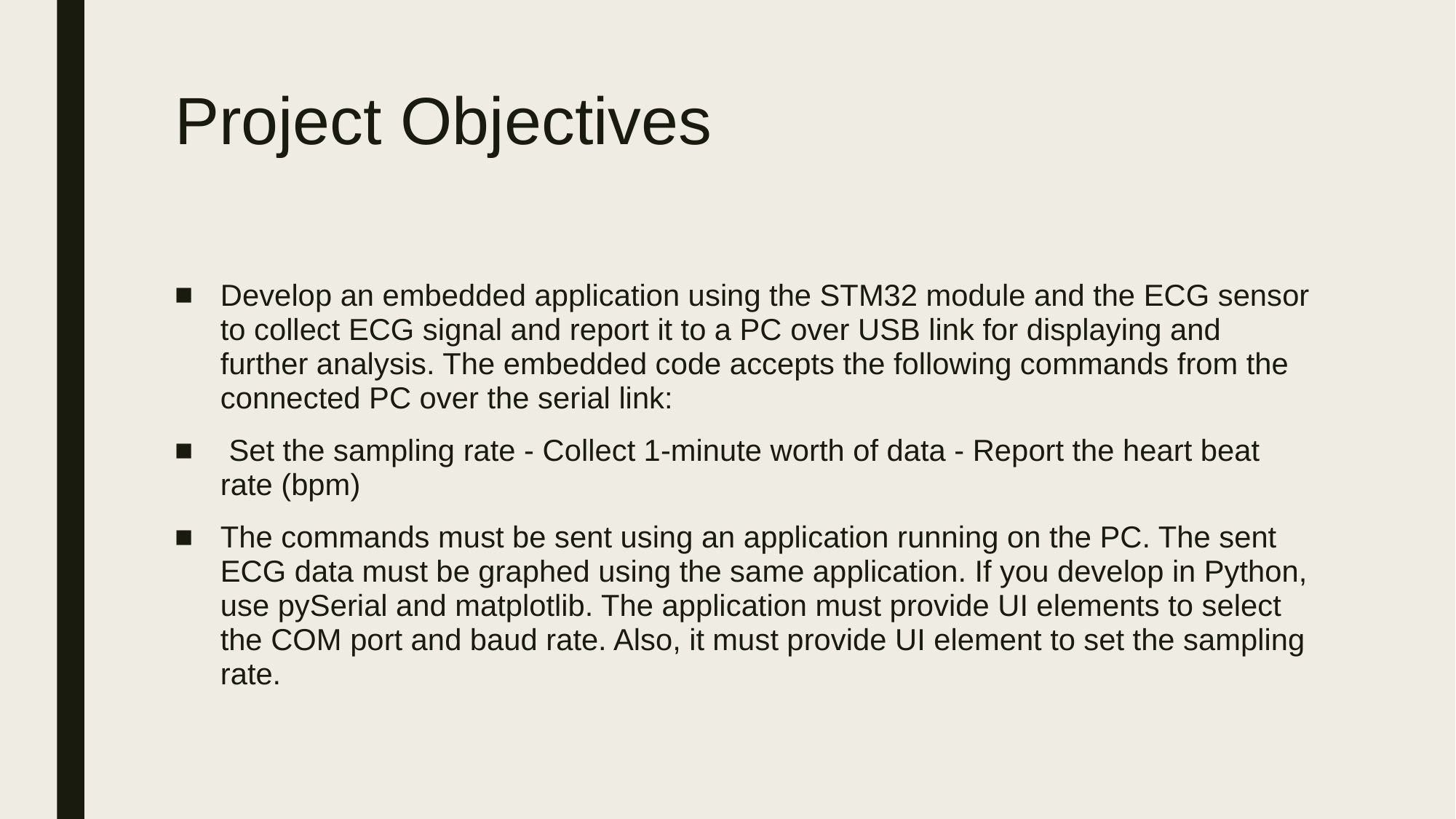

# Project Objectives
Develop an embedded application using the STM32 module and the ECG sensor to collect ECG signal and report it to a PC over USB link for displaying and further analysis. The embedded code accepts the following commands from the connected PC over the serial link:
 Set the sampling rate - Collect 1-minute worth of data - Report the heart beat rate (bpm)
The commands must be sent using an application running on the PC. The sent ECG data must be graphed using the same application. If you develop in Python, use pySerial and matplotlib. The application must provide UI elements to select the COM port and baud rate. Also, it must provide UI element to set the sampling rate.